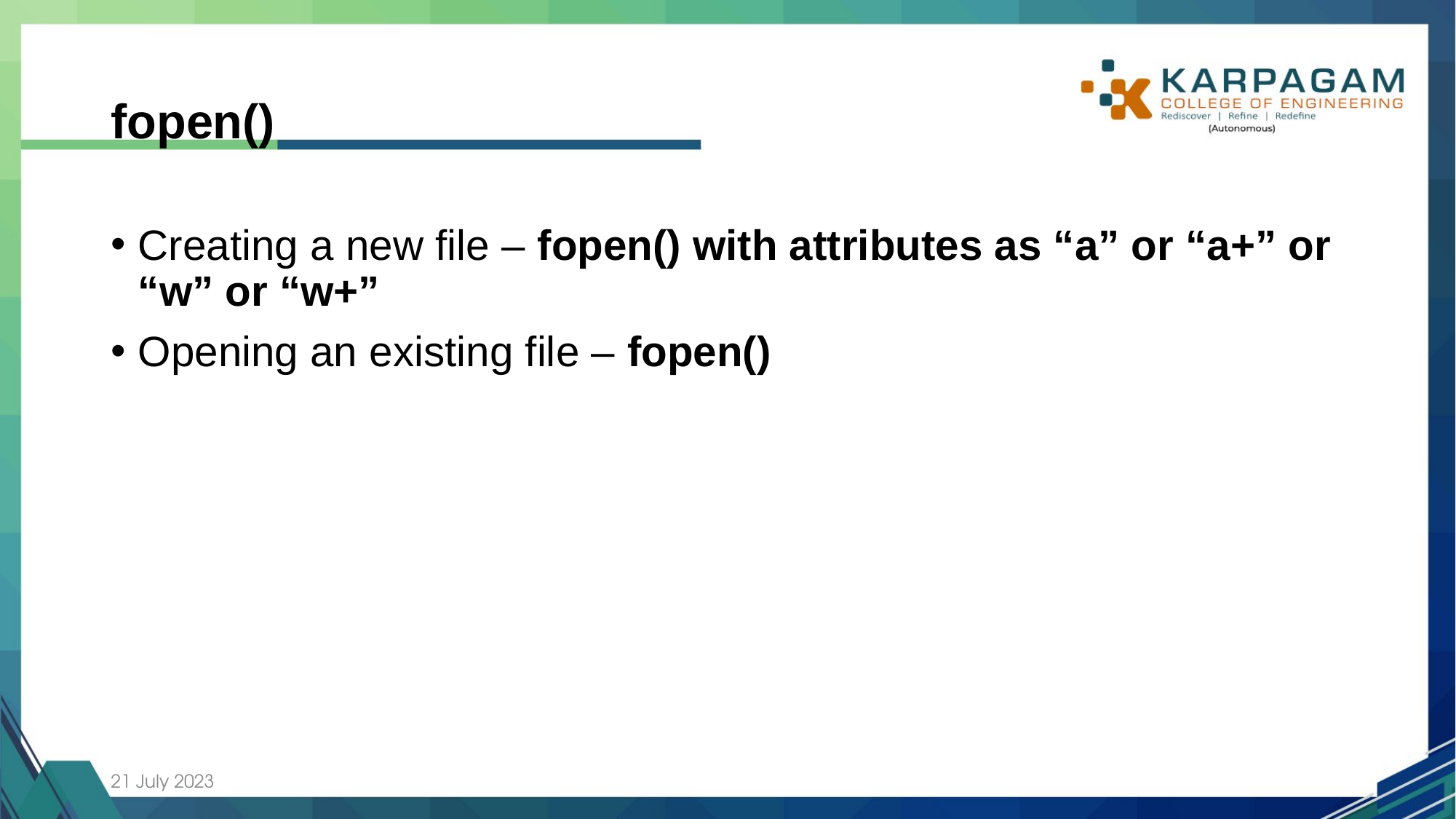

# fopen()
Creating a new file – fopen() with attributes as “a” or “a+” or “w” or “w+”
Opening an existing file – fopen()
21 July 2023